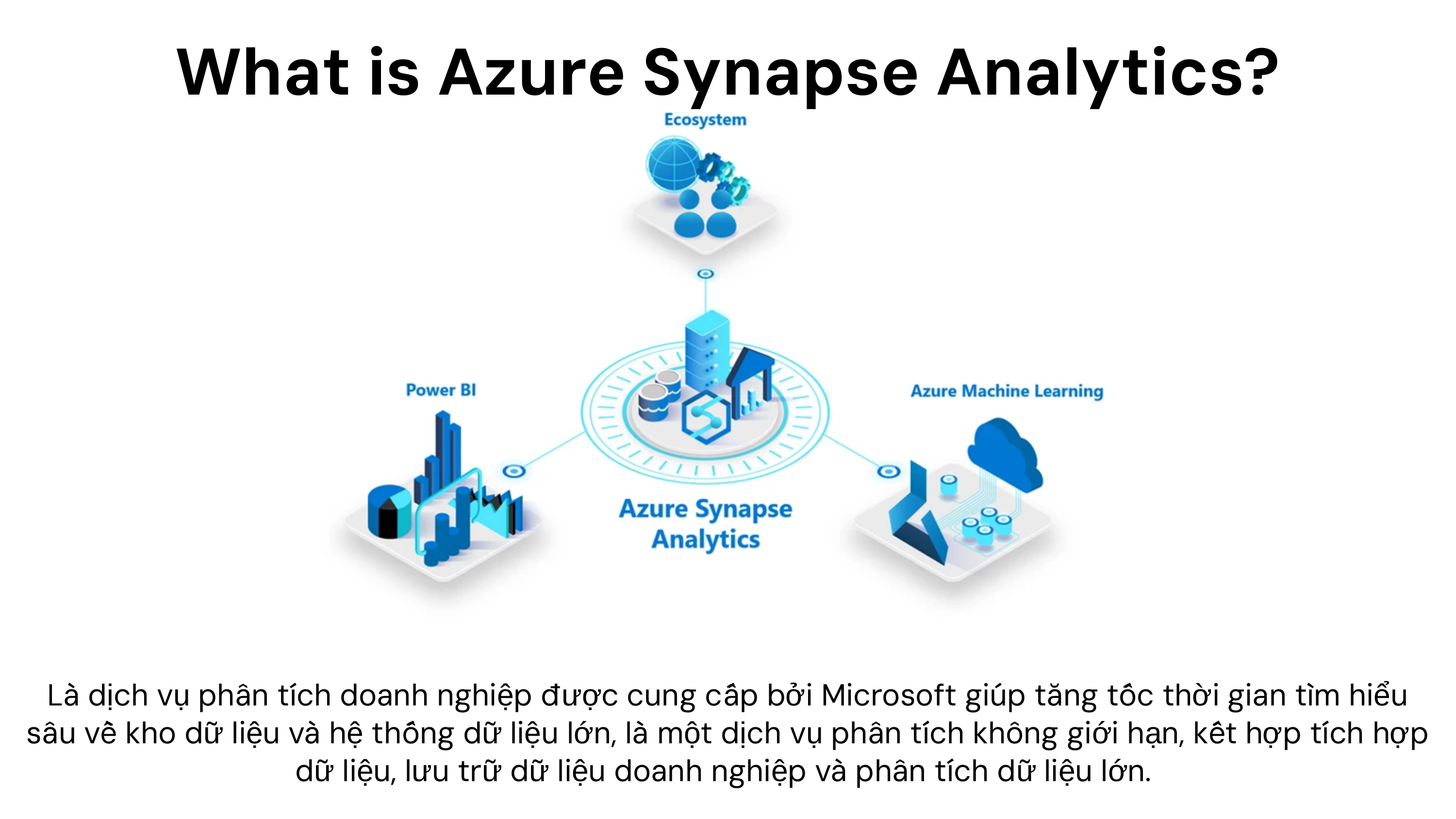

What is Azure Synapse Analytics?

Là dịch vụ phân tích doanh nghiệp được cung cấp bởi Microsoft giúp tăng tốc thời gian tìm hiểu sâu về kho dữ liệu và hệ thống dữ liệu lớn, là một dịch vụ phân tích không giới hạn, kết hợp tích hợp dữ liệu, lưu trữ dữ liệu doanh nghiệp và phân tích dữ liệu lớn.